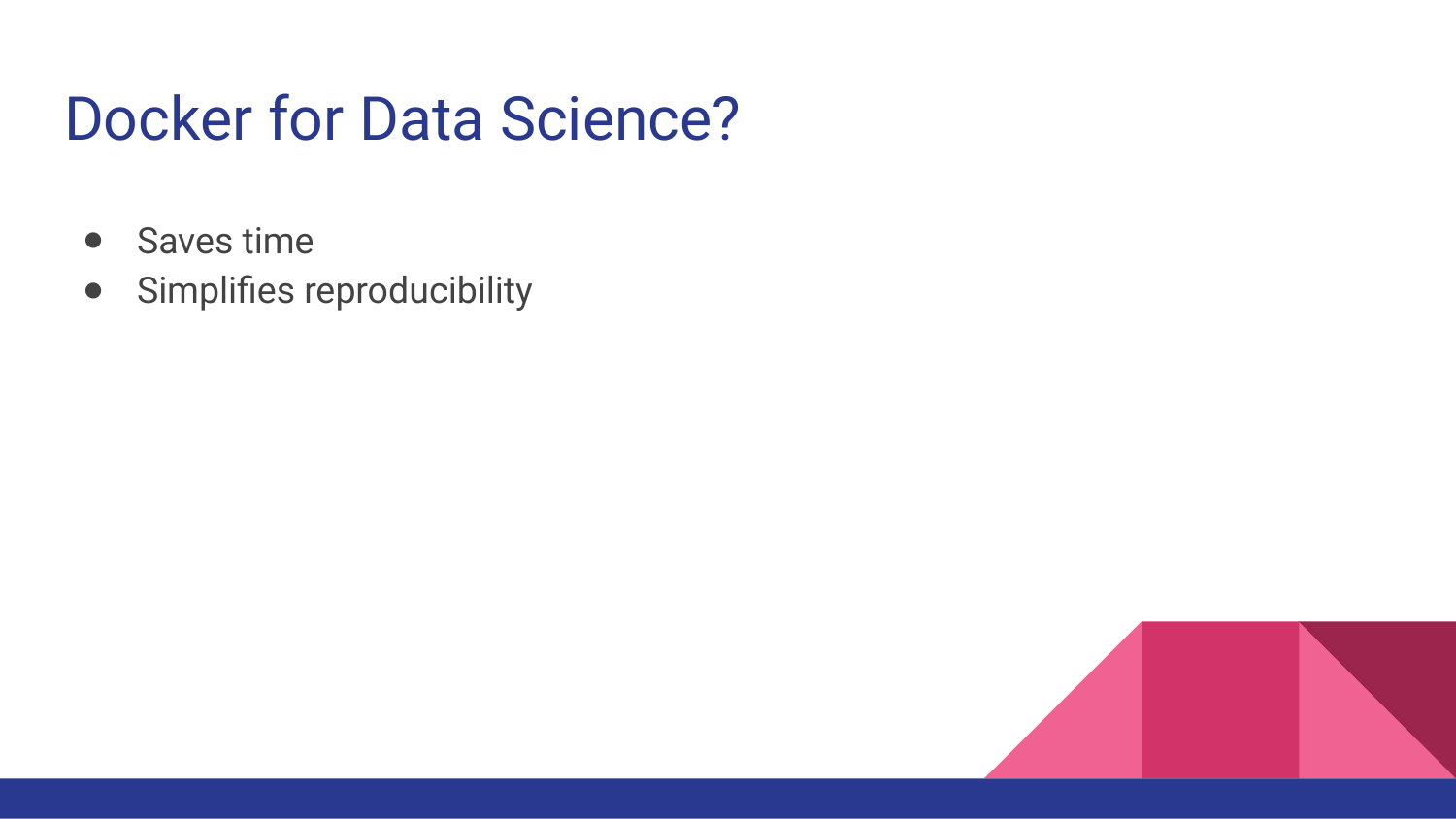

# Docker for Data Science?
Saves time
Simplifies reproducibility